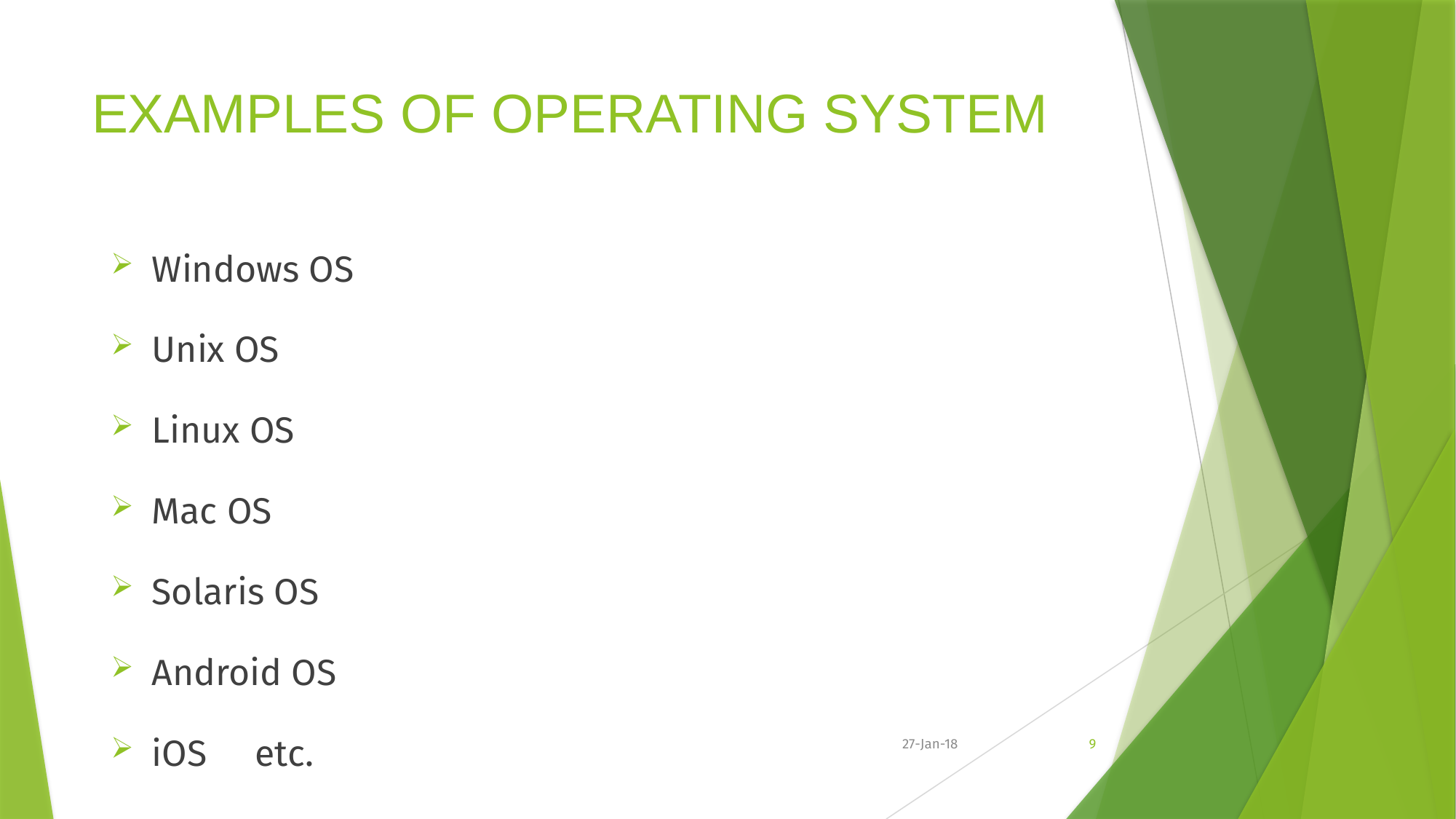

# EXAMPLES OF OPERATING SYSTEM
Windows OS
Unix OS
Linux OS
Mac OS
Solaris OS
Android OS
iOS     etc.

27-Jan-18
9